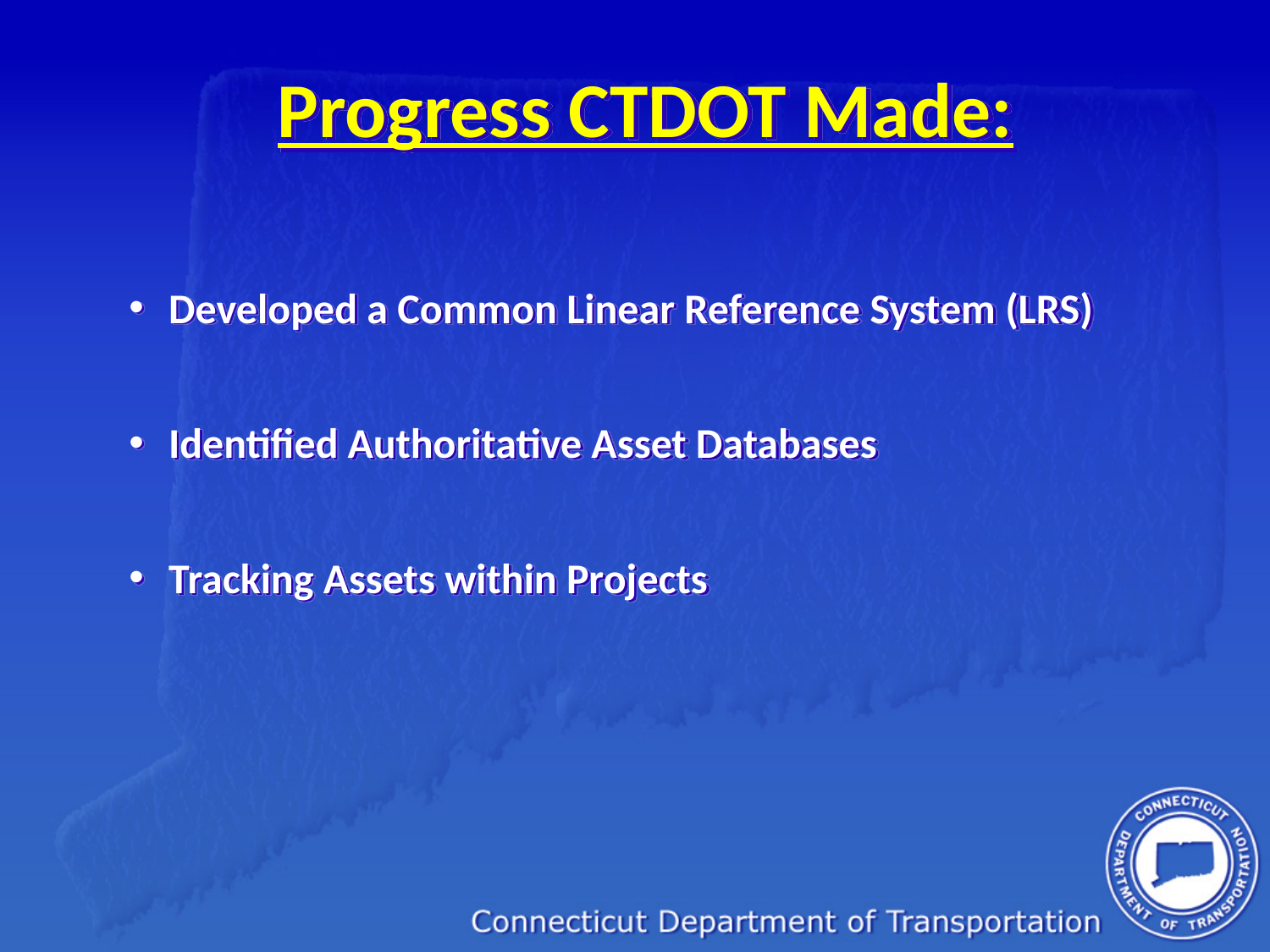

# Progress CTDOT Made:
Developed a Common Linear Reference System (LRS)

Identified Authoritative Asset Databases

Tracking Assets within Projects